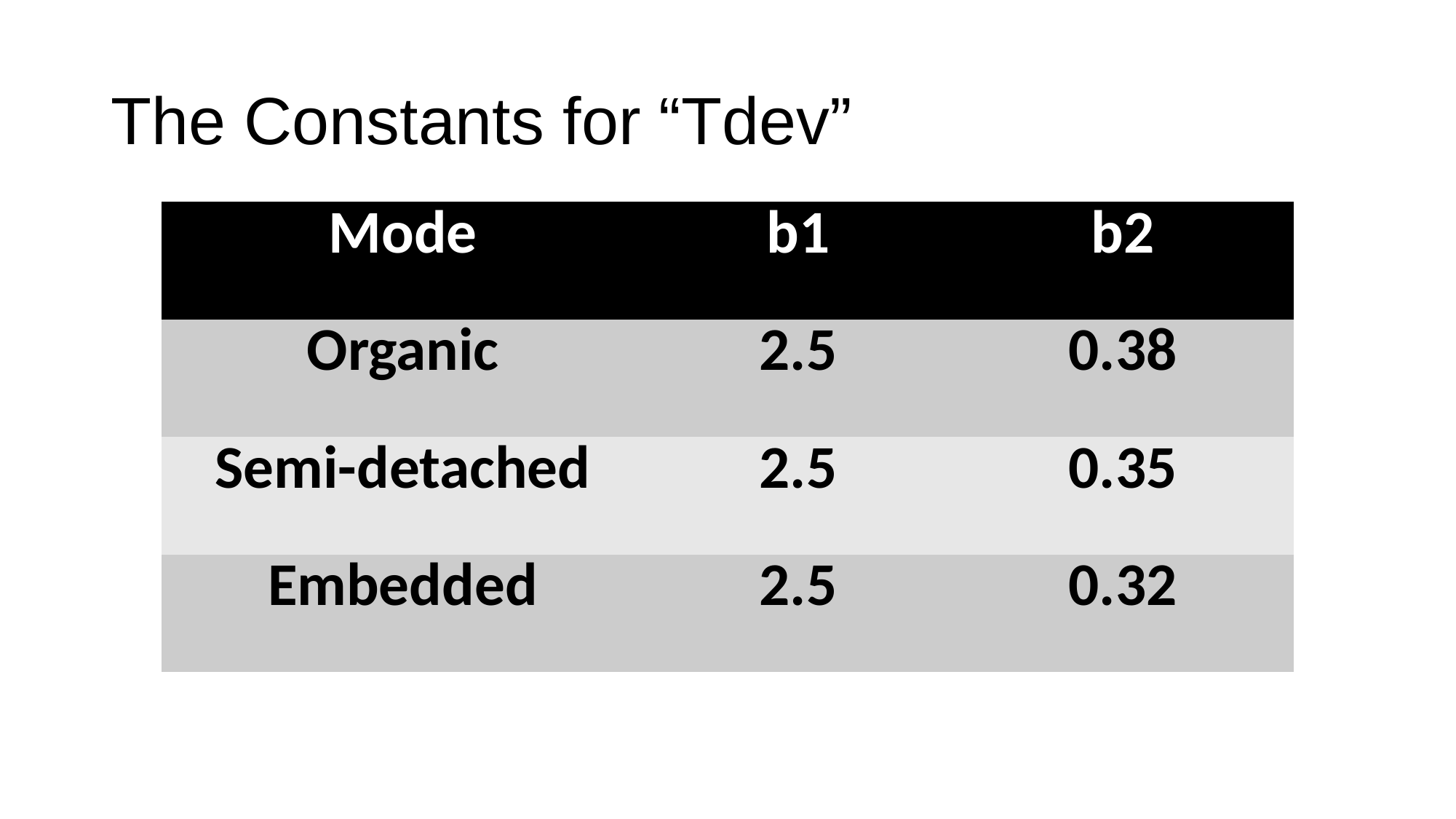

# The Constants for “Tdev”
| Mode | b1 | b2 |
| --- | --- | --- |
| Organic | 2.5 | 0.38 |
| Semi-detached | 2.5 | 0.35 |
| Embedded | 2.5 | 0.32 |